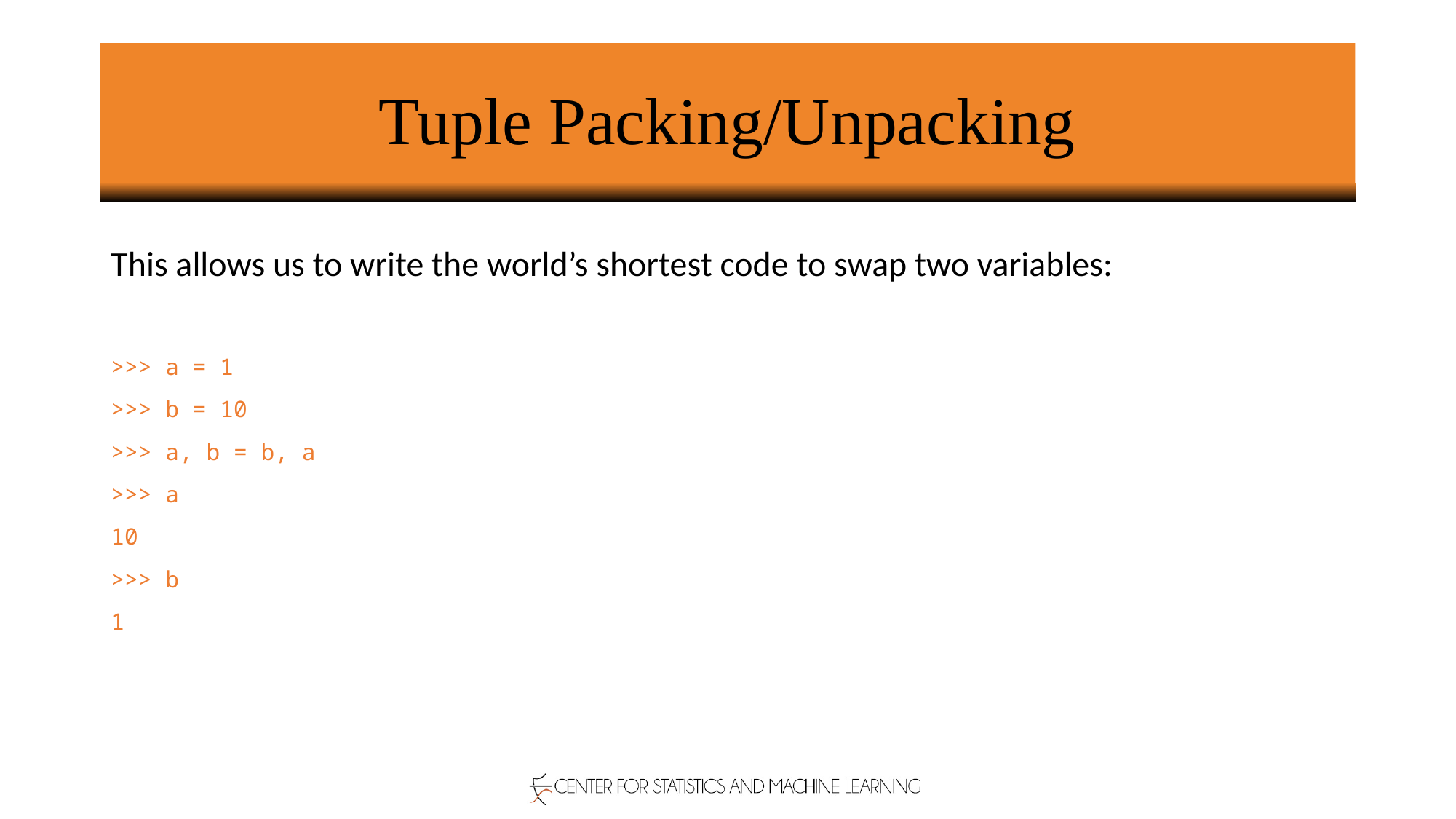

# Tuple Packing/Unpacking
This allows us to write the world’s shortest code to swap two variables:

>>> a = 1
>>> b = 10
>>> a, b = b, a
>>> a
10
>>> b
1